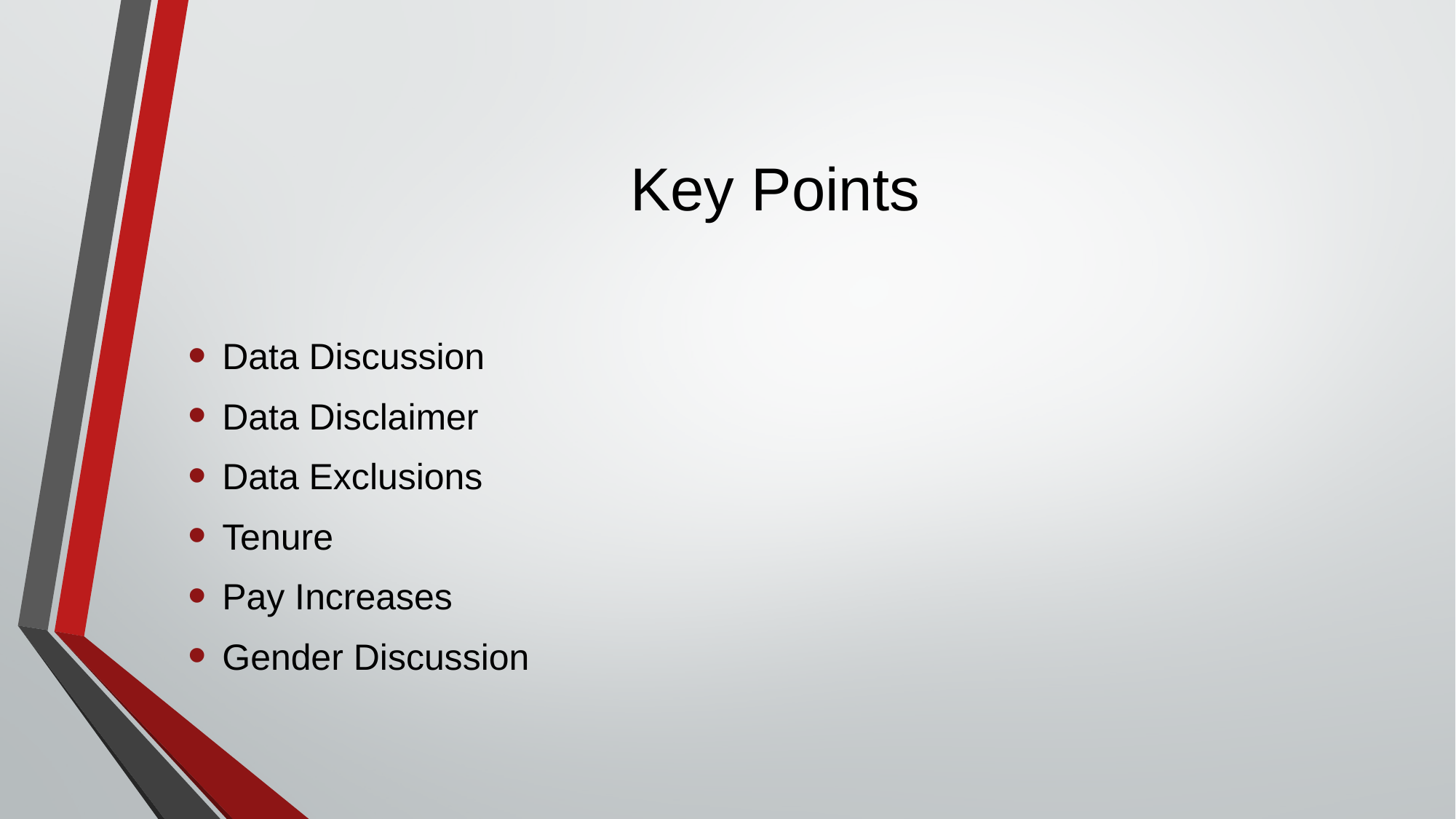

# Key Points
Data Discussion
Data Disclaimer
Data Exclusions
Tenure
Pay Increases
Gender Discussion